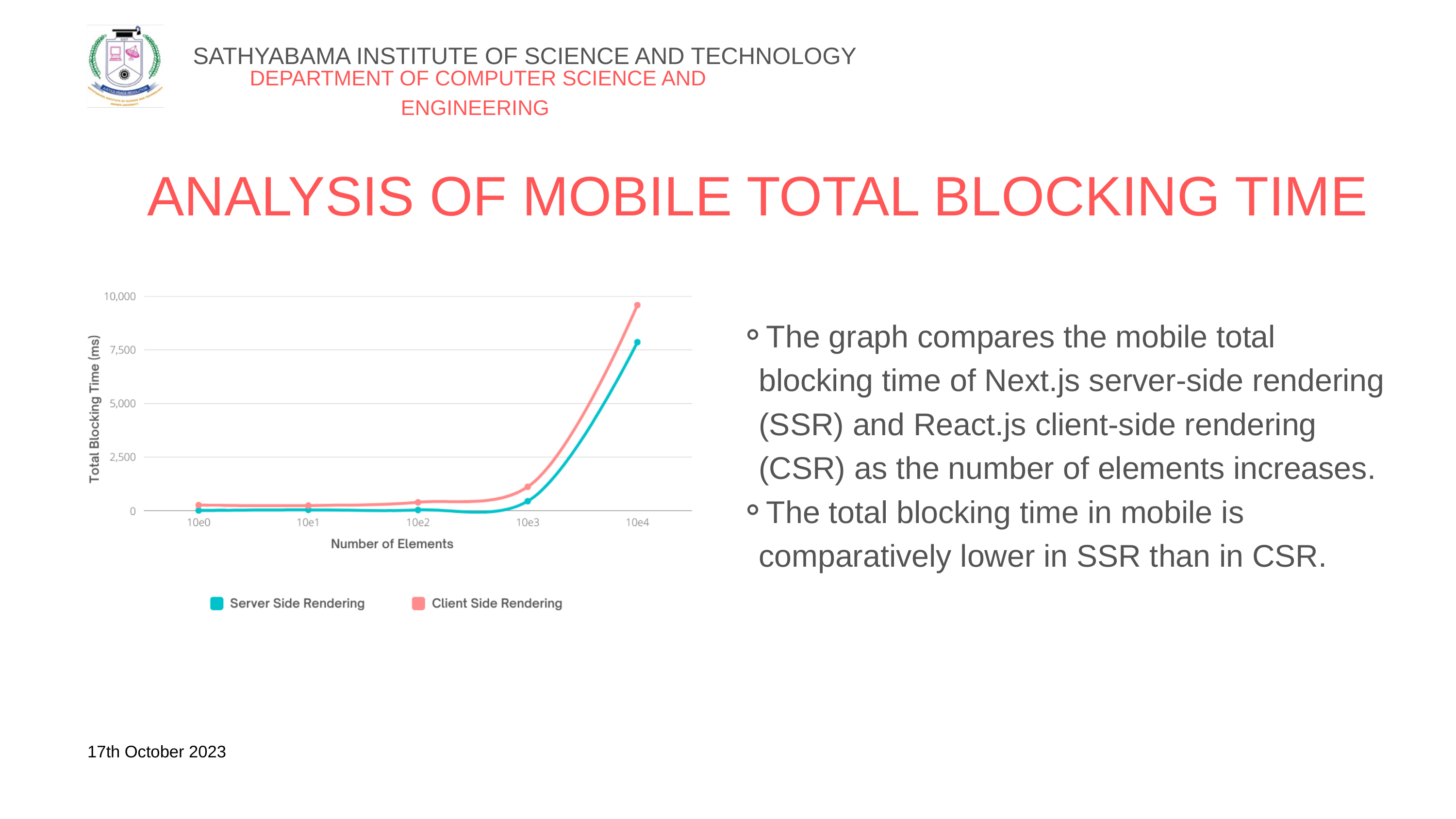

SATHYABAMA INSTITUTE OF SCIENCE AND TECHNOLOGY
DEPARTMENT OF COMPUTER SCIENCE AND ENGINEERING
ANALYSIS OF MOBILE TOTAL BLOCKING TIME

The graph compares the mobile total blocking time of Next.js server-side rendering (SSR) and React.js client-side rendering (CSR) as the number of elements increases.
The total blocking time in mobile is comparatively lower in SSR than in CSR.
17th October 2023